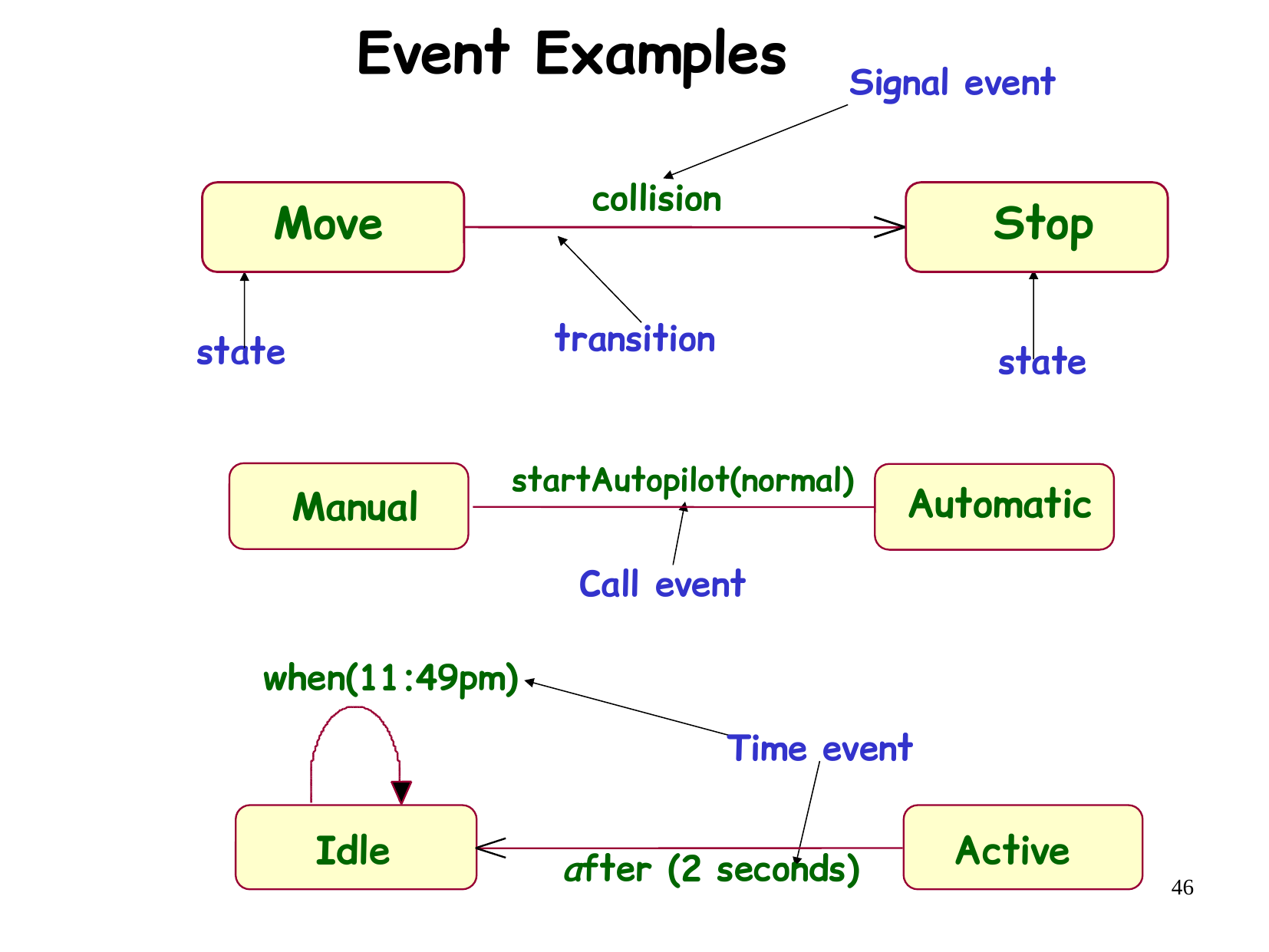

Event Examples
Signal event

transition
state
state
collision

Move
Stop
startAutopilot(normal)

Automatic
Manual

Call event
when(11:49pm)

Time event

Idle
Active

after (2 seconds)